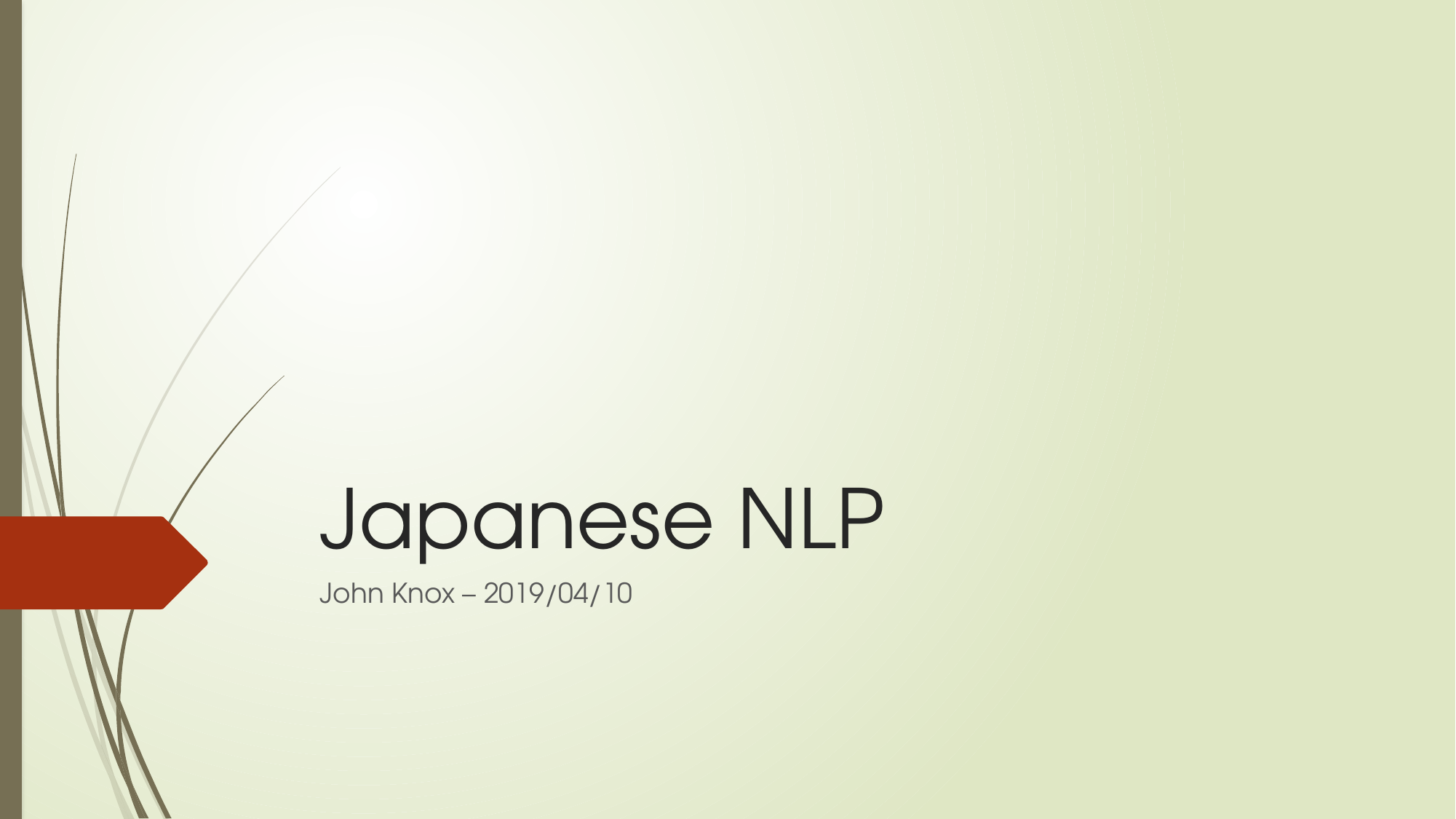

# Japanese NLP
John Knox – 2019/04/10